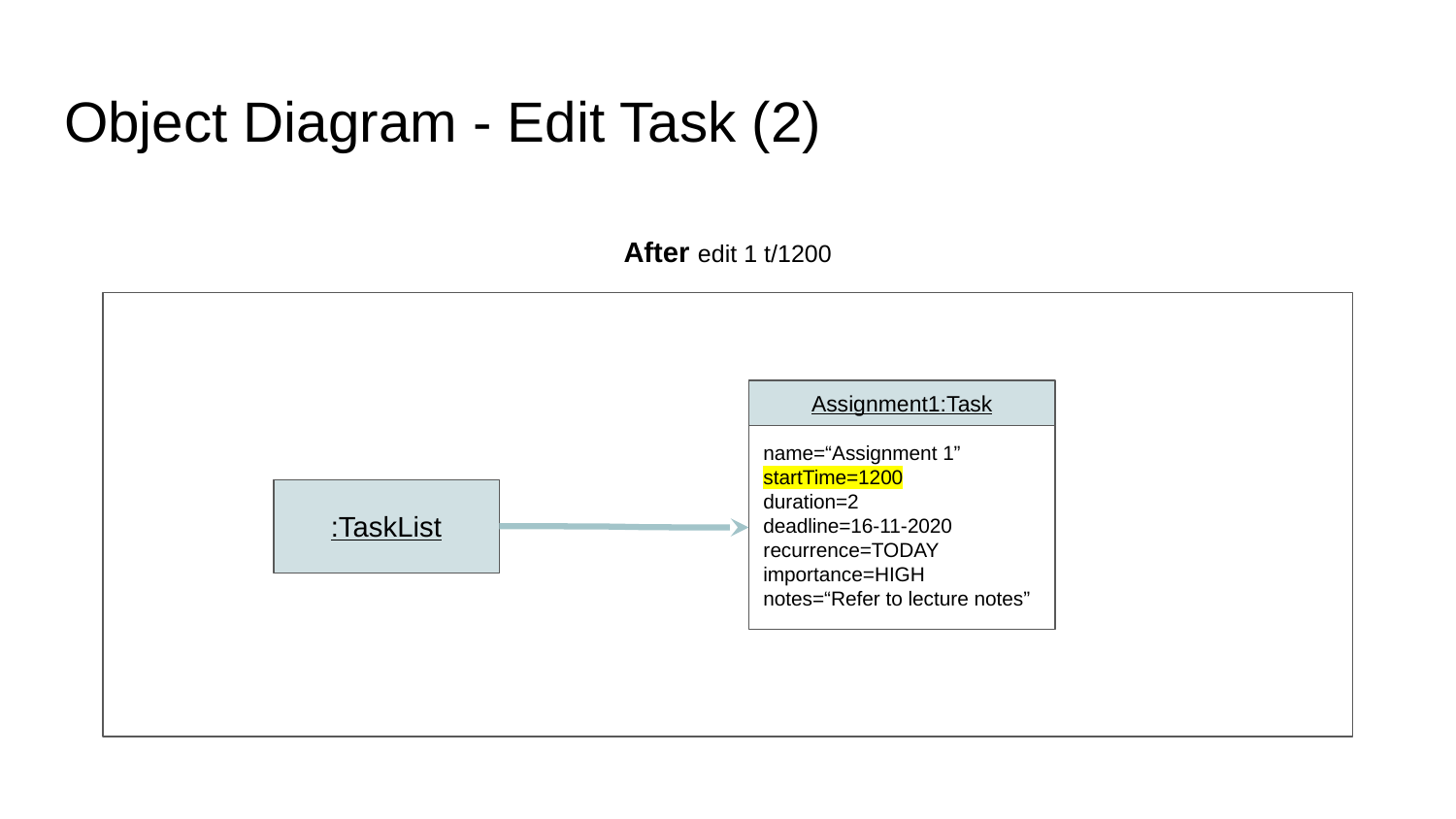

# Object Diagram - Edit Task (2)
After edit 1 t/1200

Assignment1:Task
name=“Assignment 1”
startTime=1200
duration=2
deadline=16-11-2020
recurrence=TODAY
importance=HIGH
notes=“Refer to lecture notes”

:TaskList